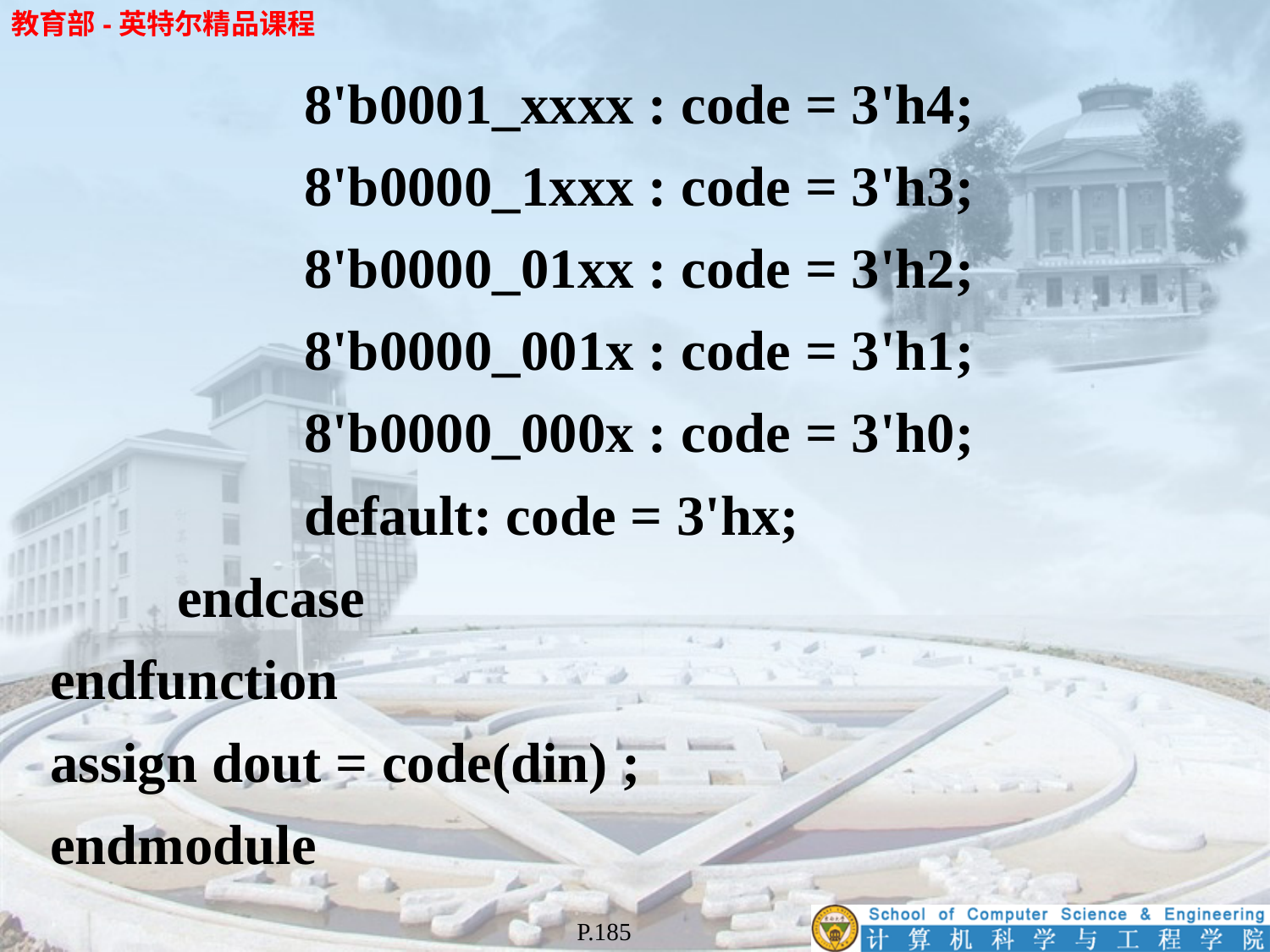

8'b0001_xxxx : code = 3'h4;
		8'b0000_1xxx : code = 3'h3;
		8'b0000_01xx : code = 3'h2;
		8'b0000_001x : code = 3'h1;
		8'b0000_000x : code = 3'h0;
		default: code = 3'hx;
	endcase
endfunction
assign dout = code(din) ;
endmodule
P.185